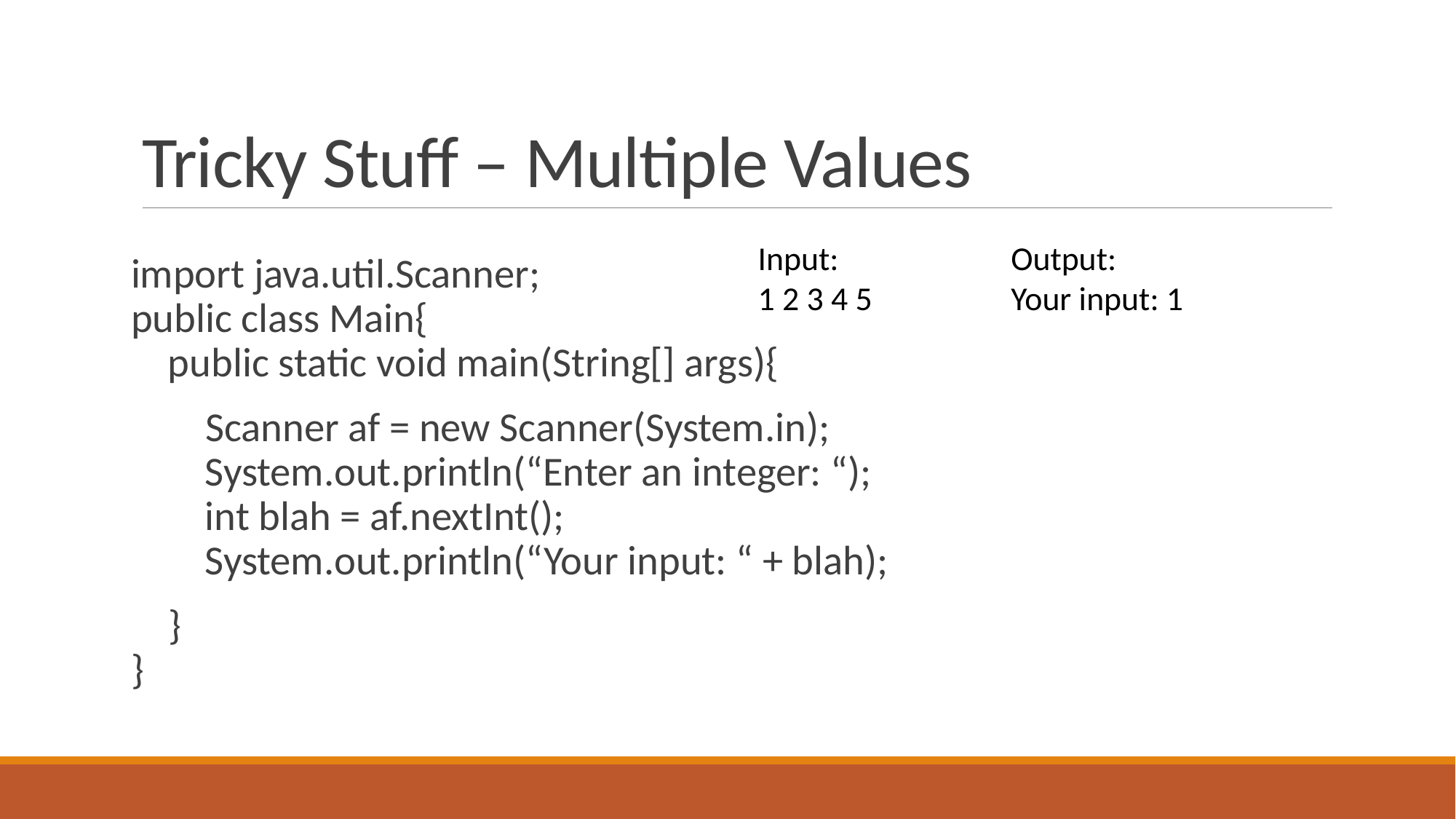

# Tricky Stuff – Multiple Values
Input:
1 2 3 4 5
Output:
Your input: 1

import java.util.Scanner;
public class Main{
    public static void main(String[] args){
        Scanner af = new Scanner(System.in);
        System.out.println(“Enter an integer: “);
        int blah = af.nextInt();
        System.out.println(“Your input: “ + blah);
    }
}